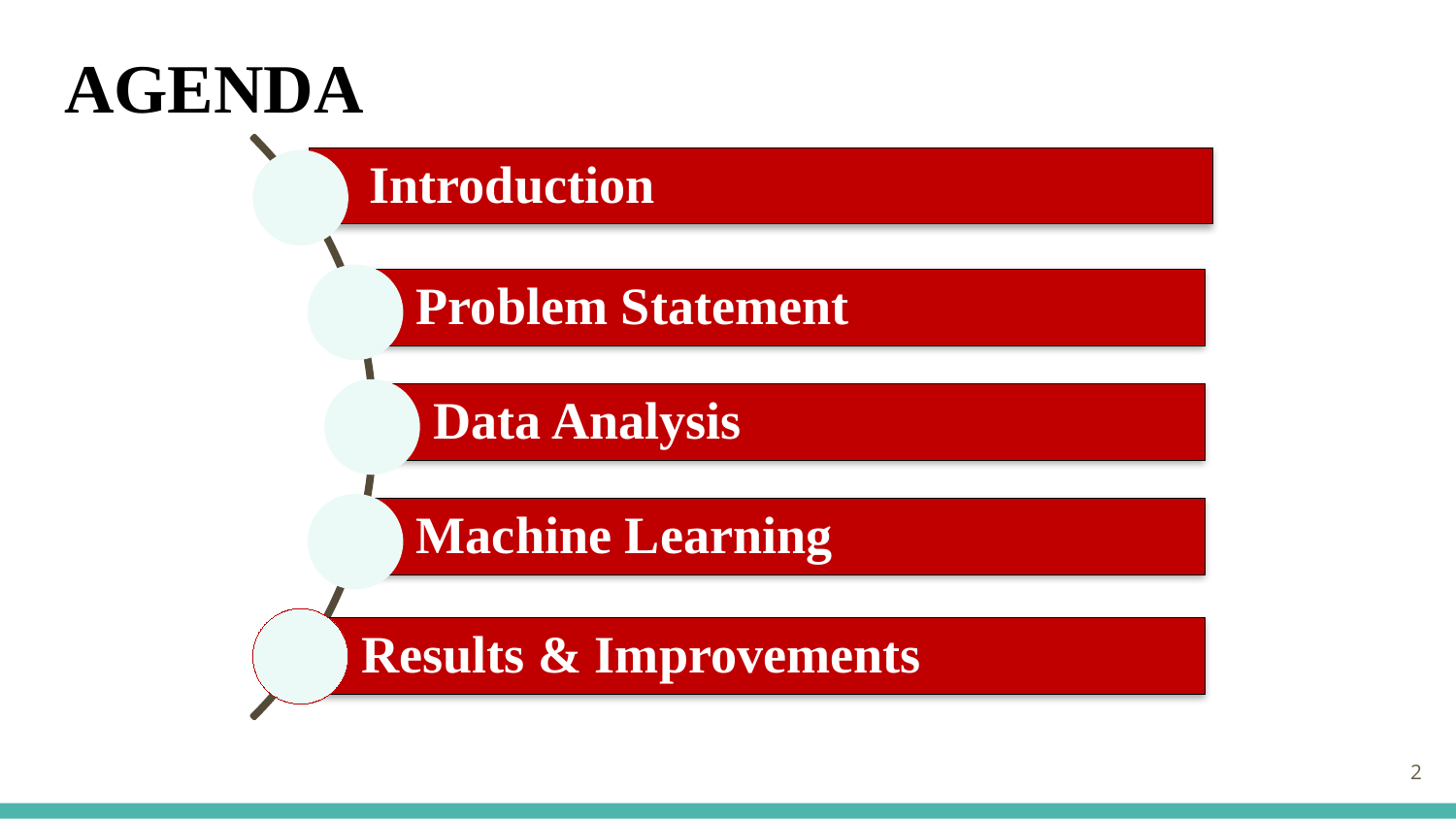

# AGENDA
Introduction
Problem Statement
Data Analysis
Machine Learning
Results & Improvements
2